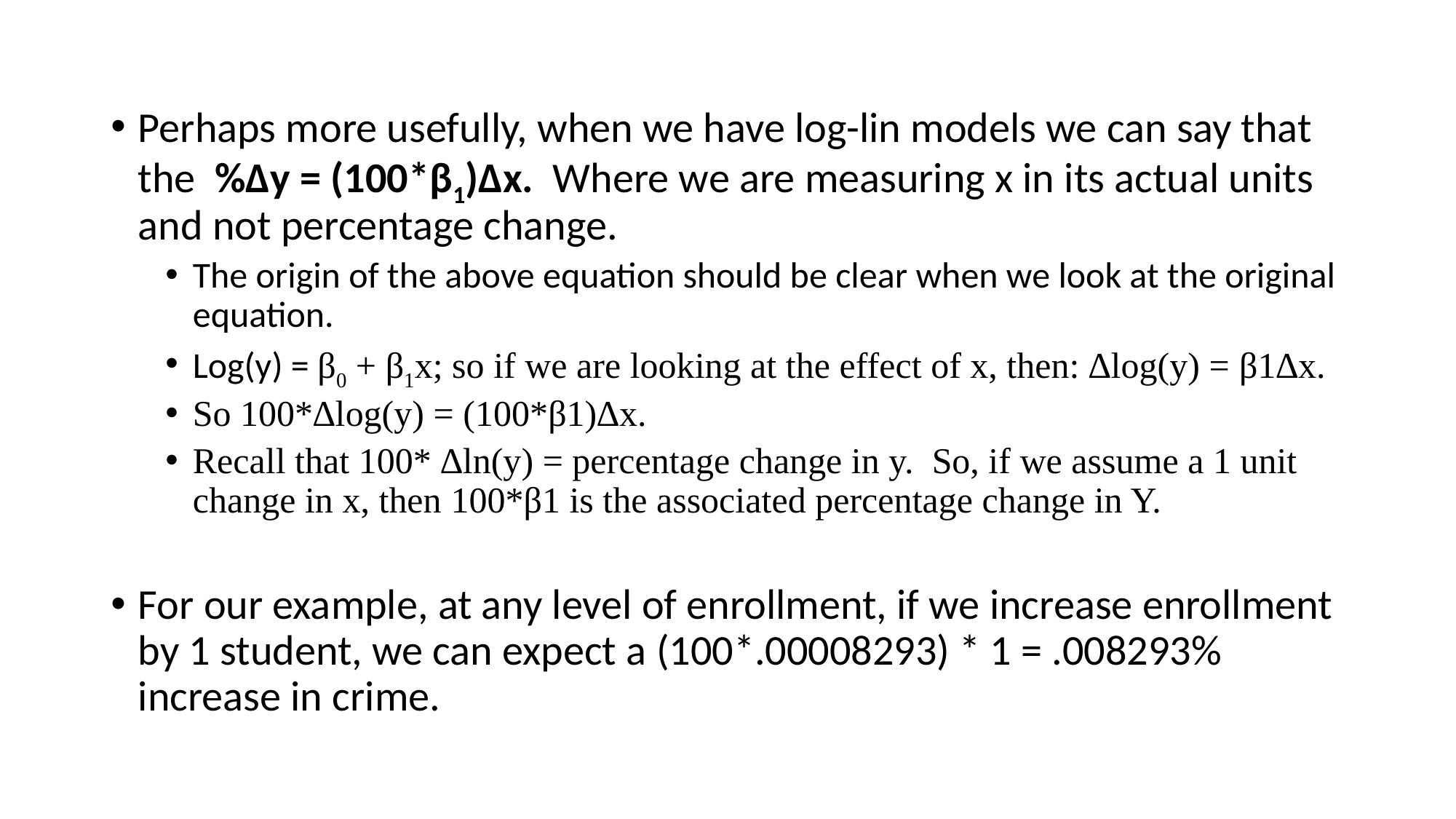

Perhaps more usefully, when we have log-lin models we can say that the  %∆y = (100*β1)∆x.  Where we are measuring x in its actual units and not percentage change.
The origin of the above equation should be clear when we look at the original equation.
Log(y) = β0 + β1x; so if we are looking at the effect of x, then: ∆log(y) = β1∆x.
So 100*∆log(y) = (100*β1)∆x.
Recall that 100* ∆ln(y) = percentage change in y.  So, if we assume a 1 unit change in x, then 100*β1 is the associated percentage change in Y.

For our example, at any level of enrollment, if we increase enrollment by 1 student, we can expect a (100*.00008293) * 1 = .008293% increase in crime.